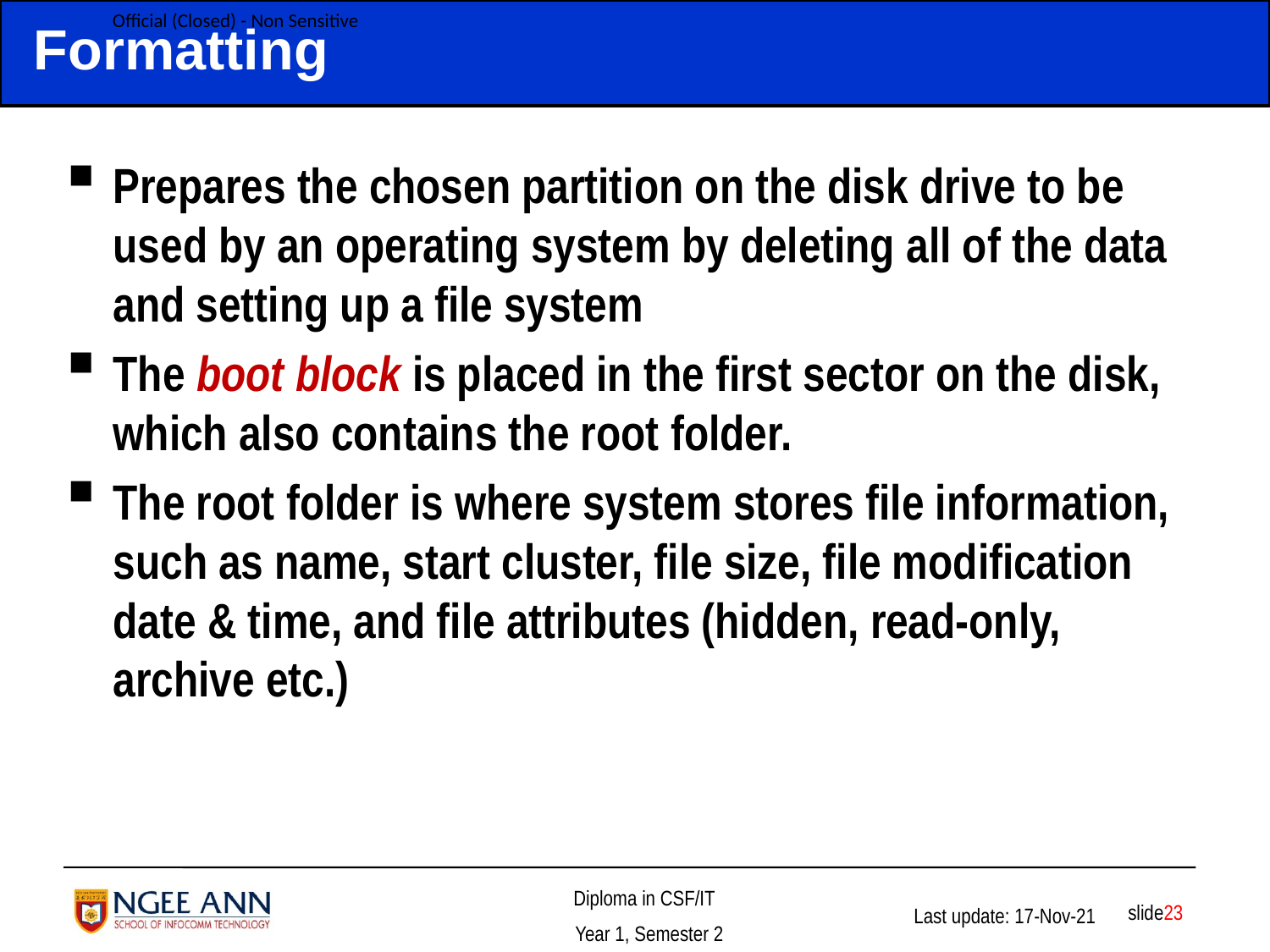

# Formatting
Prepares the chosen partition on the disk drive to be used by an operating system by deleting all of the data and setting up a file system
The boot block is placed in the first sector on the disk, which also contains the root folder.
The root folder is where system stores file information, such as name, start cluster, file size, file modification date & time, and file attributes (hidden, read-only, archive etc.)
    slide23